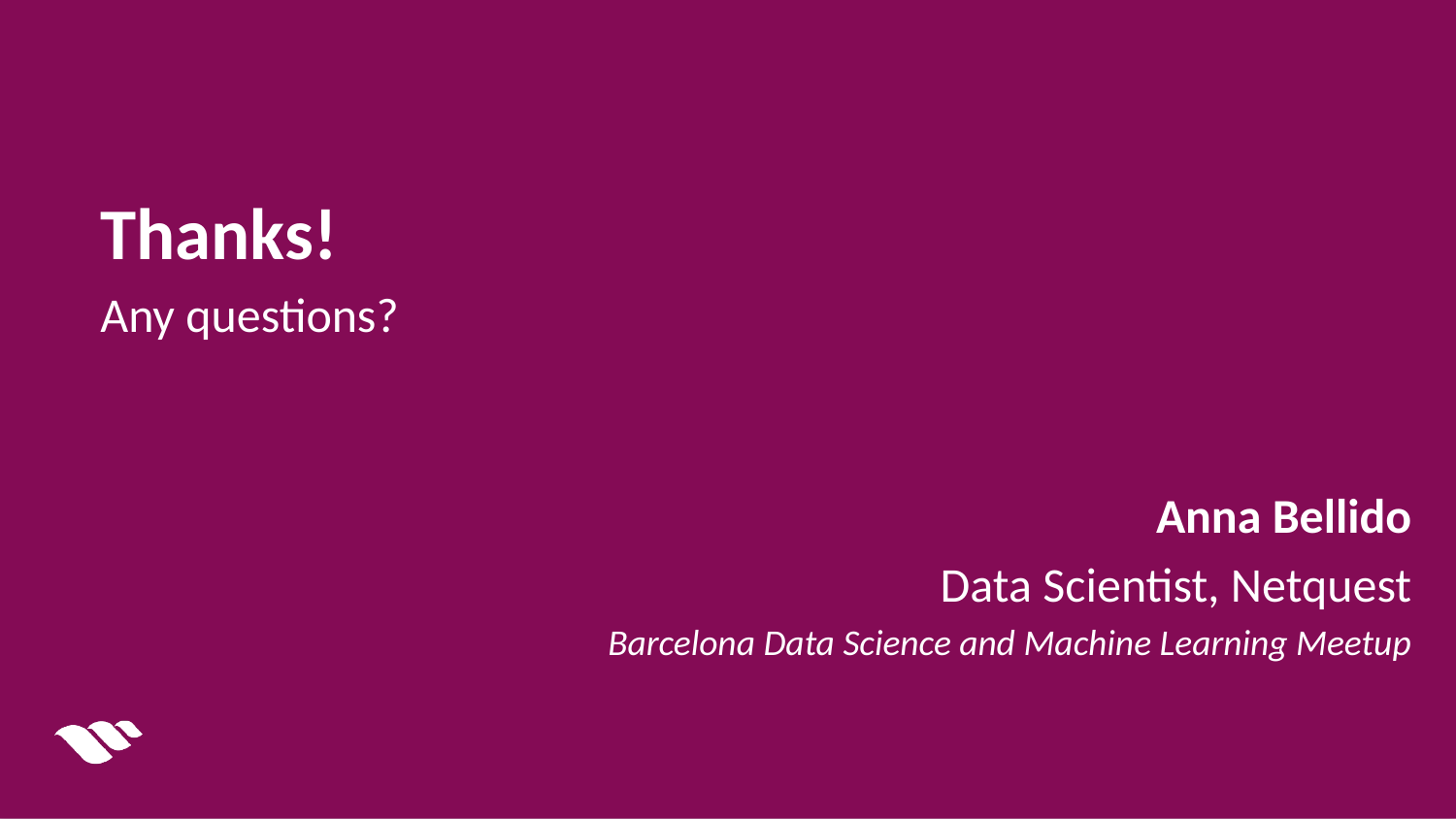

Thanks!
Any questions?

Anna Bellido
Data Scientist, Netquest
Barcelona Data Science and Machine Learning Meetup